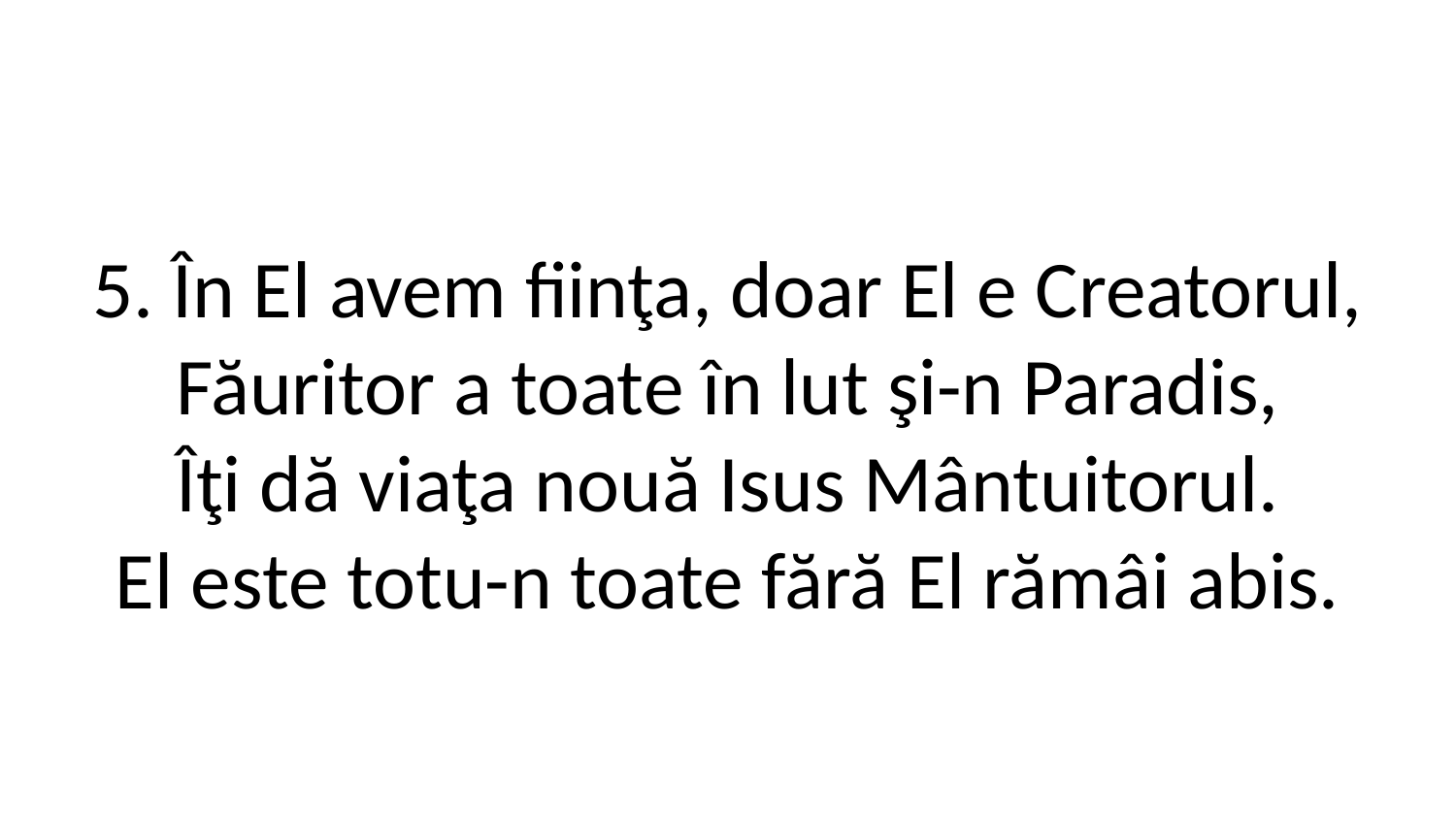

5. În El avem fiinţa, doar El e Creatorul,
Făuritor a toate în lut şi-n Paradis,
Îţi dă viaţa nouă Isus Mântuitorul.
El este totu-n toate fără El rămâi abis.